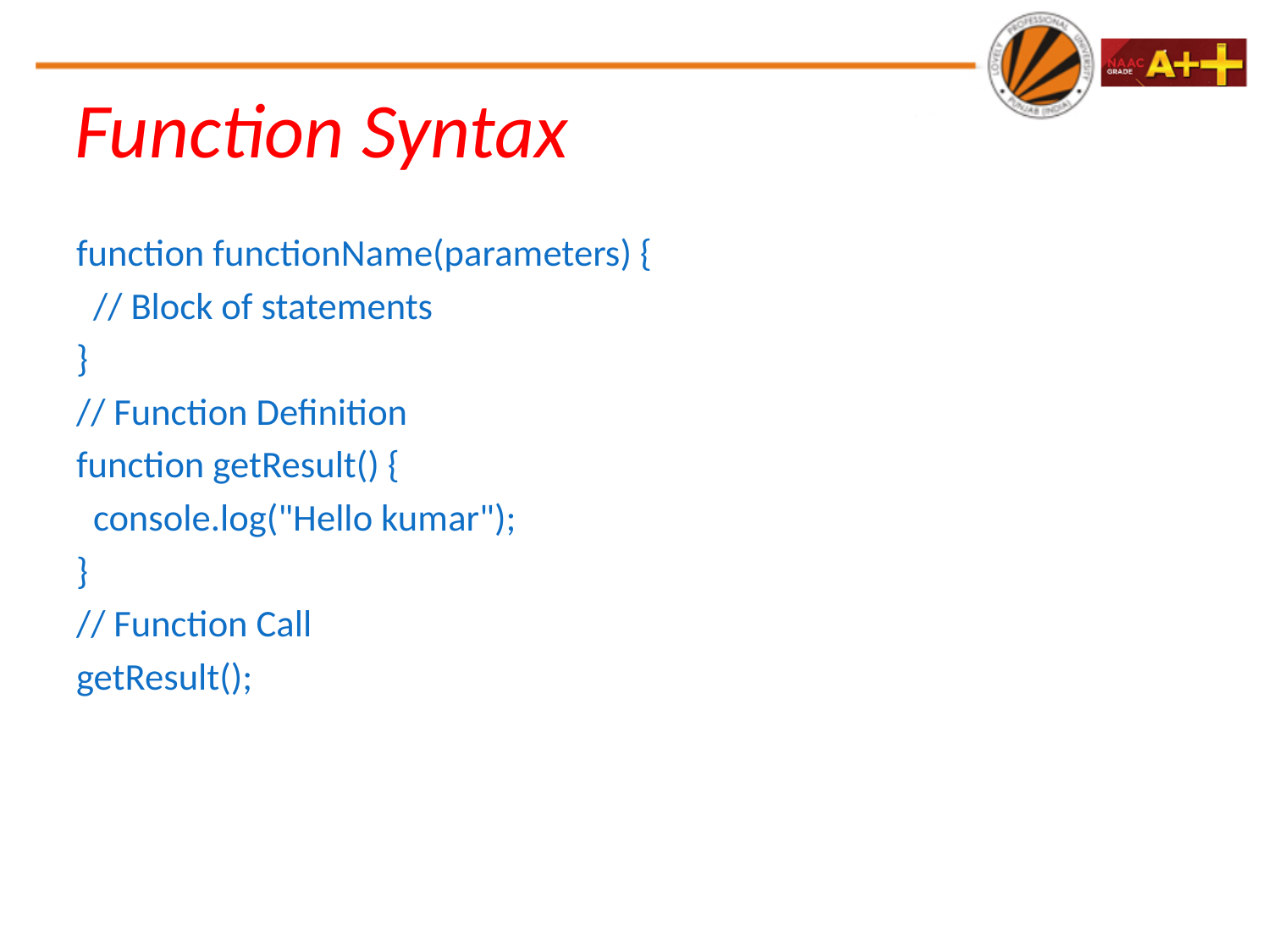

# Function Syntax
function functionName(parameters) {
  // Block of statements
}
// Function Definition
function getResult() {
  console.log("Hello kumar");
}
// Function Call
getResult();